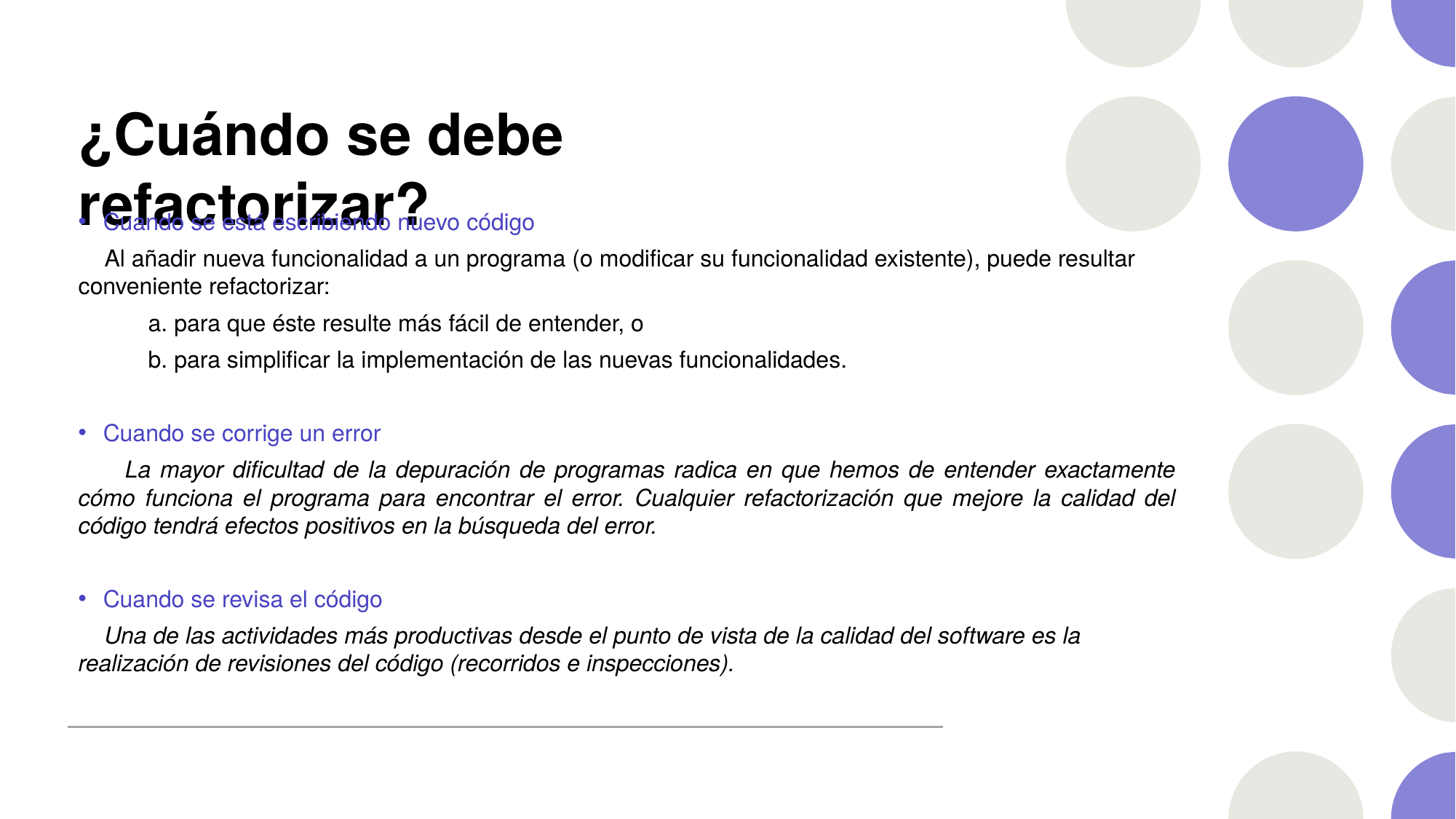

# ¿Cuándo se debe refactorizar?
Cuando se está escribiendo nuevo código
    Al añadir nueva funcionalidad a un programa (o modificar su funcionalidad existente), puede resultar conveniente refactorizar:
	a. para que éste resulte más fácil de entender, o
	b. para simplificar la implementación de las nuevas funcionalidades.

Cuando se corrige un error
     La mayor dificultad de la depuración de programas radica en que hemos de entender exactamente cómo funciona el programa para encontrar el error. Cualquier refactorización que mejore la calidad del código tendrá efectos positivos en la búsqueda del error.

Cuando se revisa el código
    Una de las actividades más productivas desde el punto de vista de la calidad del software es la realización de revisiones del código (recorridos e inspecciones).